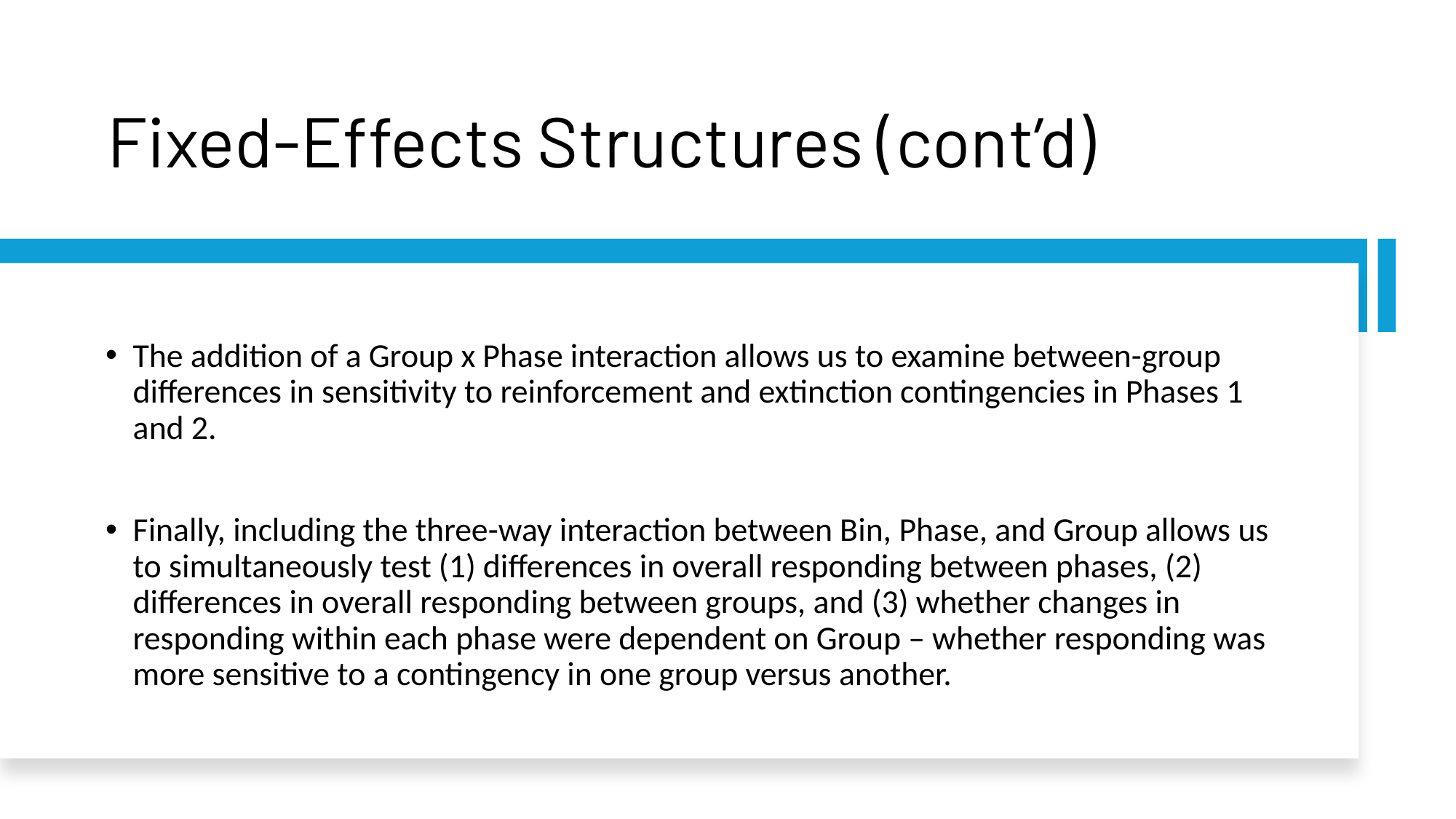

# Fixed-Effects Structures (cont’d)

The addition of a Group x Phase interaction allows us to examine between-group differences in sensitivity to reinforcement and extinction contingencies in Phases 1 and 2.

Finally, including the three-way interaction between Bin, Phase, and Group allows us to simultaneously test (1) differences in overall responding between phases, (2) differences in overall responding between groups, and (3) whether changes in responding within each phase were dependent on Group – whether responding was more sensitive to a contingency in one group versus another.